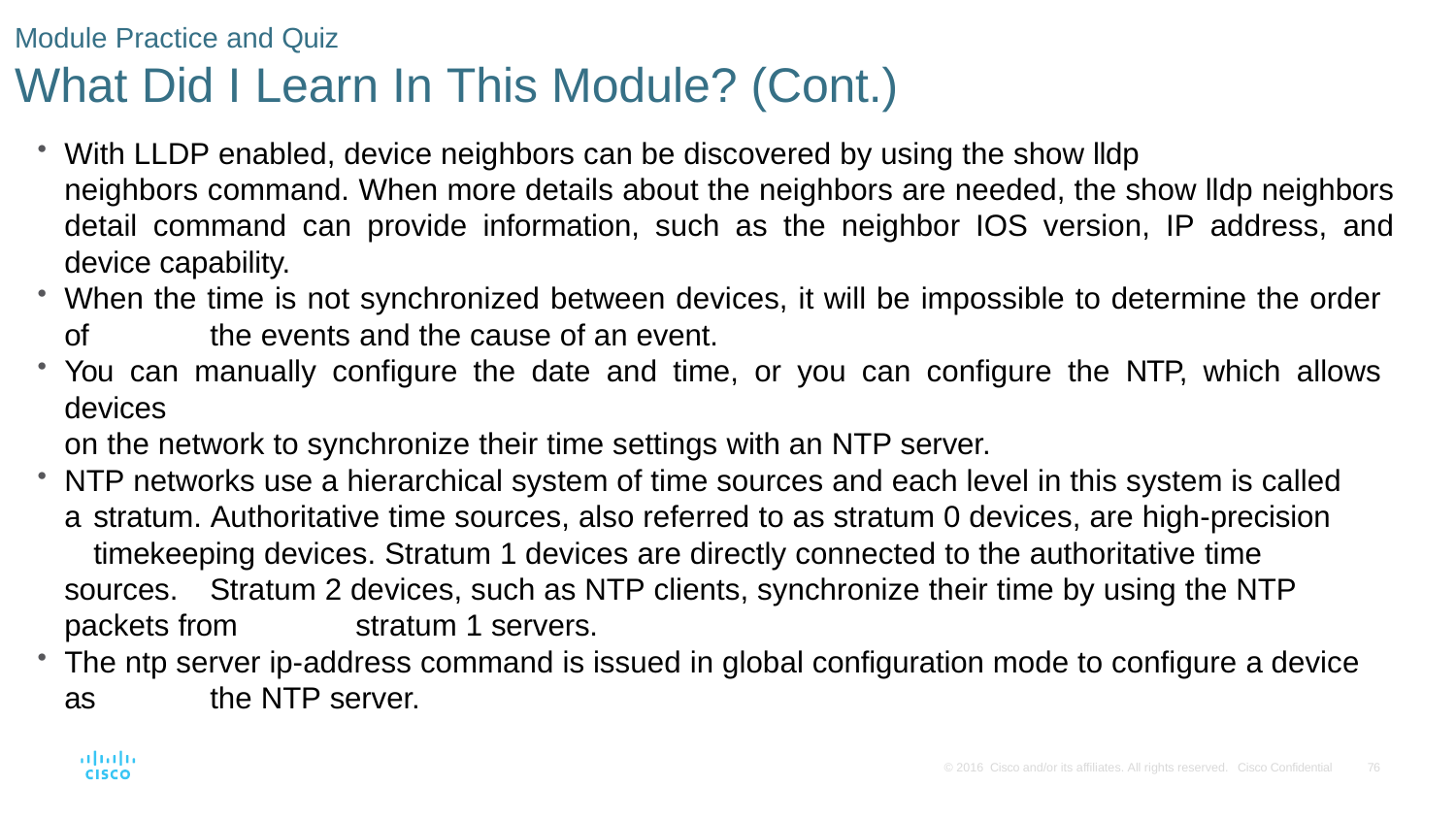

Module Practice and Quiz
# What Did I Learn In This Module? (Cont.)
With LLDP enabled, device neighbors can be discovered by using the show lldp
neighbors command. When more details about the neighbors are needed, the show lldp neighbors detail command can provide information, such as the neighbor IOS version, IP address, and device capability.
When the time is not synchronized between devices, it will be impossible to determine the order of 	the events and the cause of an event.
You can manually configure the date and time, or you can configure the NTP, which allows devices
on the network to synchronize their time settings with an NTP server.
NTP networks use a hierarchical system of time sources and each level in this system is called a 	stratum. Authoritative time sources, also referred to as stratum 0 devices, are high-precision 	timekeeping devices. Stratum 1 devices are directly connected to the authoritative time sources. 	Stratum 2 devices, such as NTP clients, synchronize their time by using the NTP packets from 	stratum 1 servers.
The ntp server ip-address command is issued in global configuration mode to configure a device as 	the NTP server.
© 2016 Cisco and/or its affiliates. All rights reserved. Cisco Confidential
76